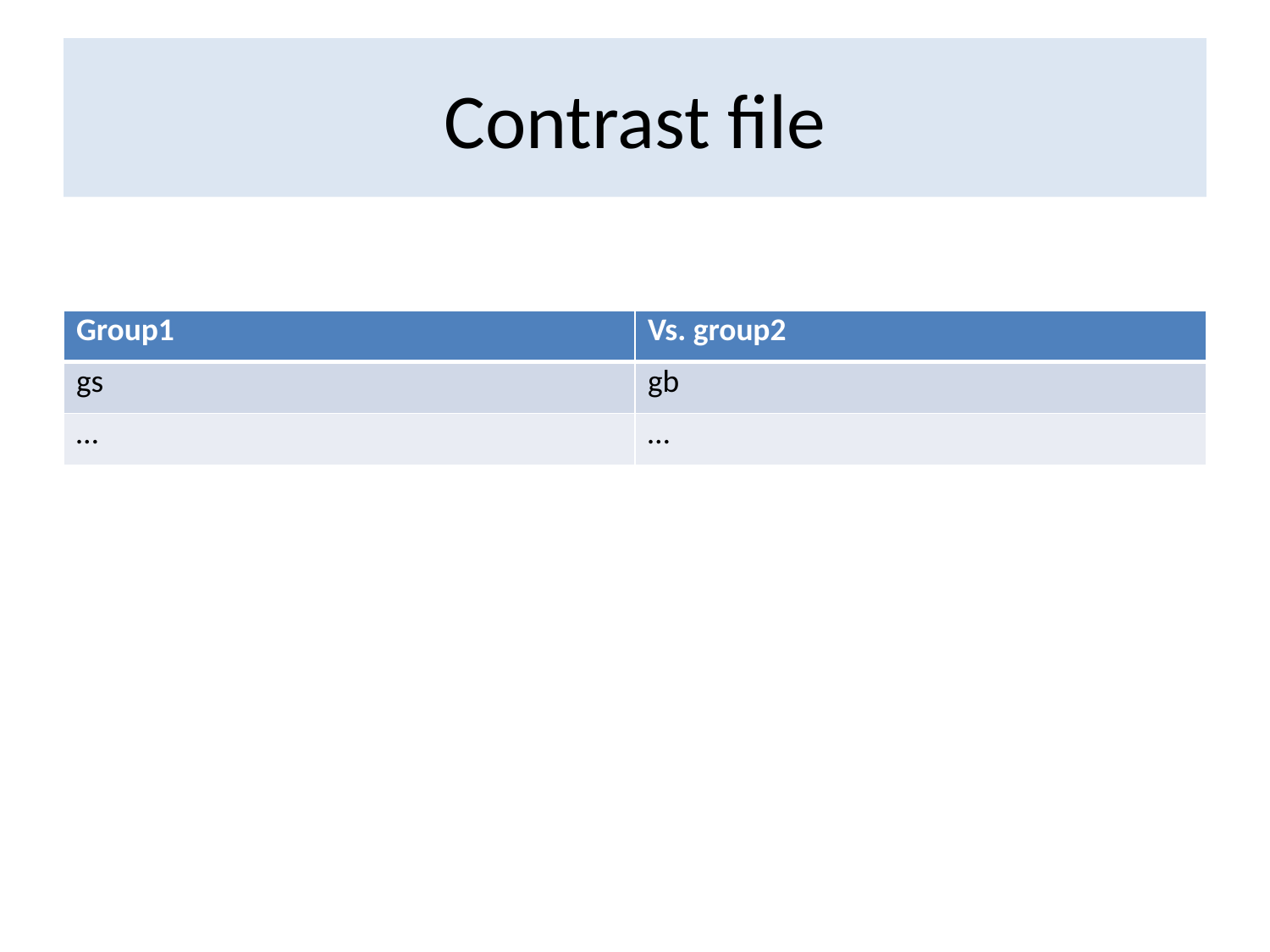

# Contrast file
| Group1 | Vs. group2 |
| --- | --- |
| gs | gb |
| … | … |